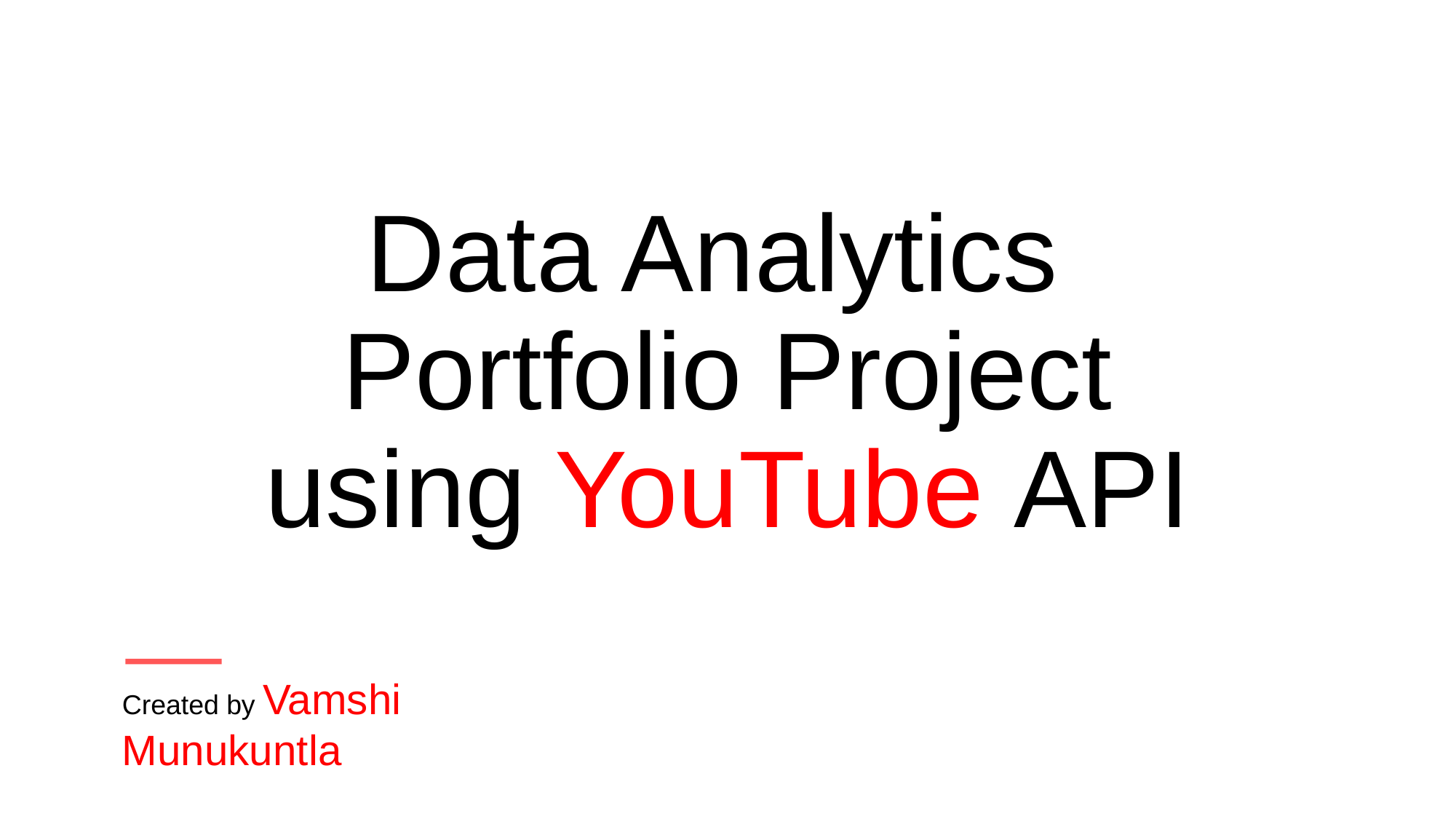

Data Analytics
Portfolio Project
using YouTube API

Created by Vamshi Munukuntla